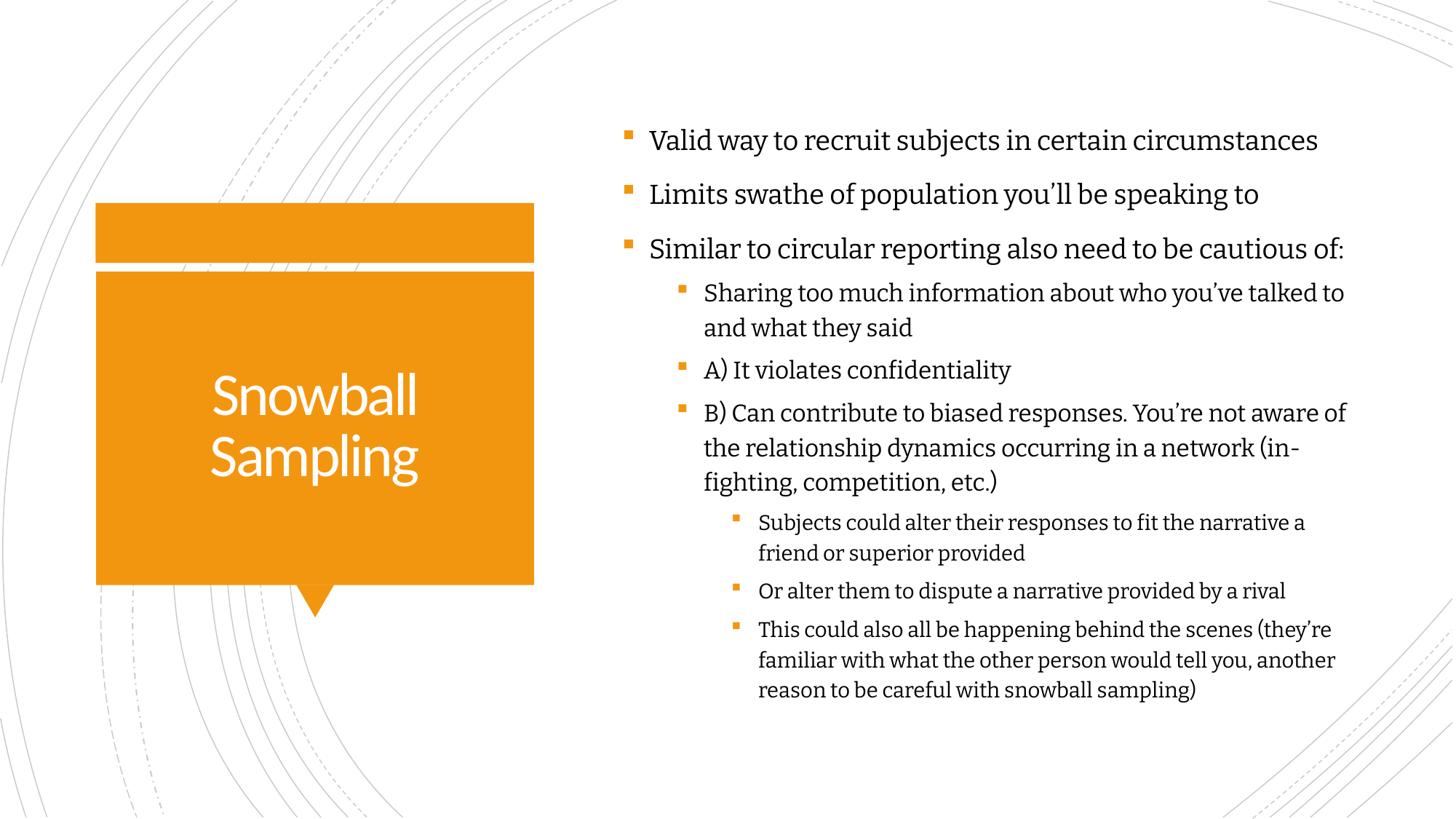

Valid way to recruit subjects in certain circumstances
Limits swathe of population you’ll be speaking to
Similar to circular reporting also need to be cautious of:
Sharing too much information about who you’ve talked to and what they said
A) It violates confidentiality
B) Can contribute to biased responses. You’re not aware of the relationship dynamics occurring in a network (in-fighting, competition, etc.)
Subjects could alter their responses to fit the narrative a friend or superior provided
Or alter them to dispute a narrative provided by a rival
This could also all be happening behind the scenes (they’re familiar with what the other person would tell you, another reason to be careful with snowball sampling)
# Snowball Sampling